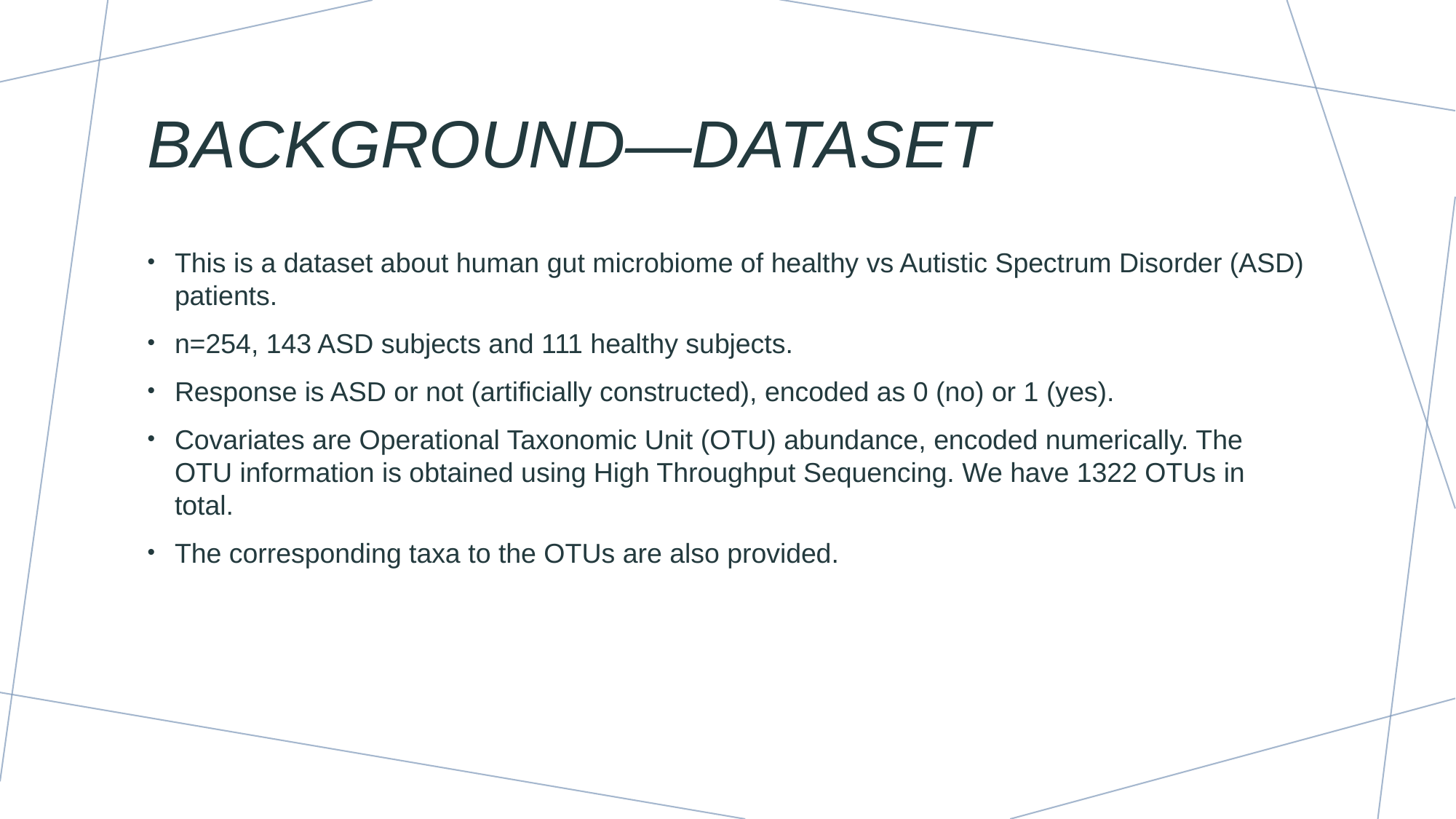

# Background—Dataset
This is a dataset about human gut microbiome of healthy vs Autistic Spectrum Disorder (ASD) patients.
n=254, 143 ASD subjects and 111 healthy subjects.
Response is ASD or not (artificially constructed), encoded as 0 (no) or 1 (yes).
Covariates are Operational Taxonomic Unit (OTU) abundance, encoded numerically. The OTU information is obtained using High Throughput Sequencing. We have 1322 OTUs in total.
The corresponding taxa to the OTUs are also provided.